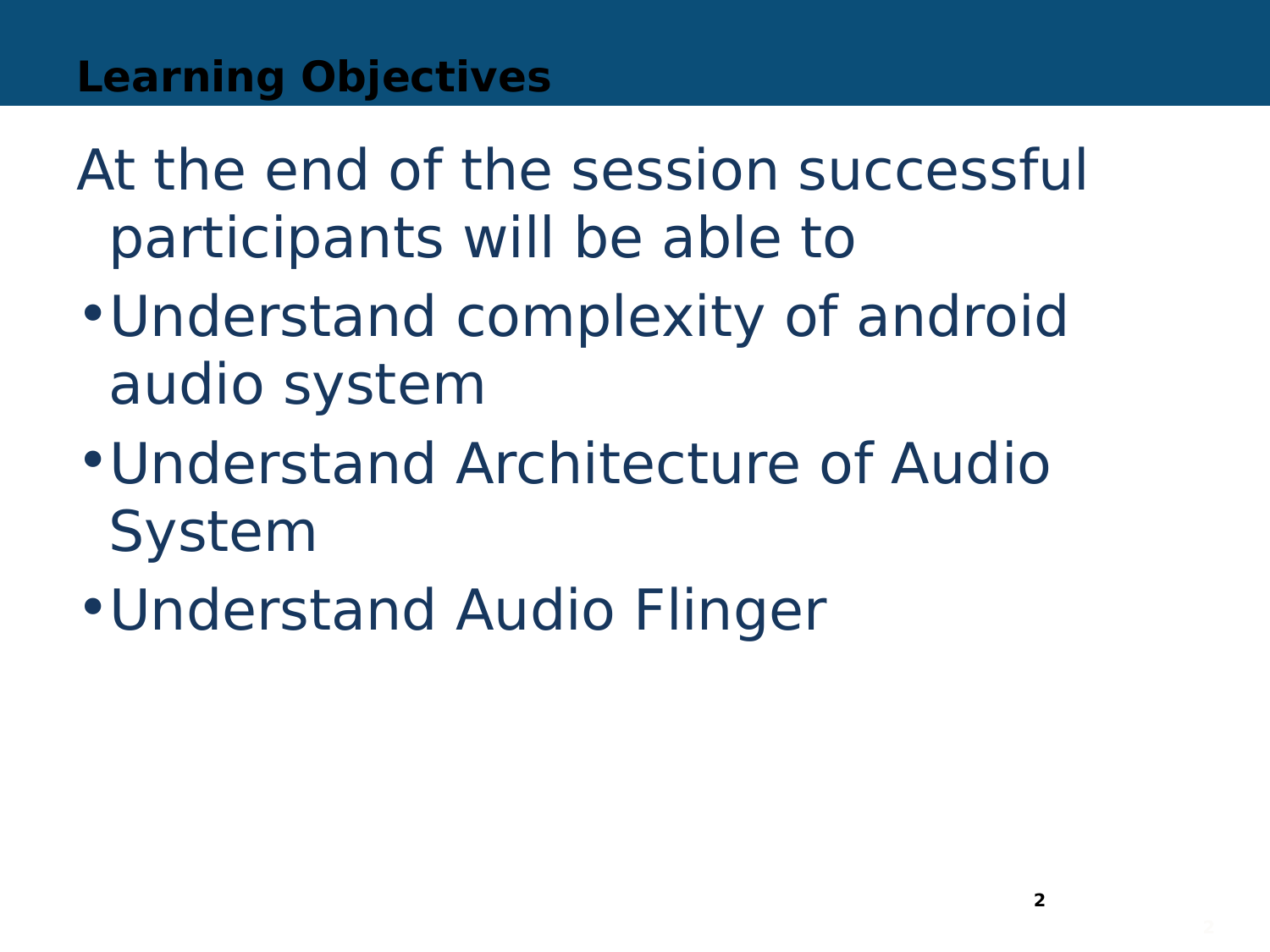

# Learning Objectives
At the end of the session successful participants will be able to
Understand complexity of android audio system
Understand Architecture of Audio System
Understand Audio Flinger
2